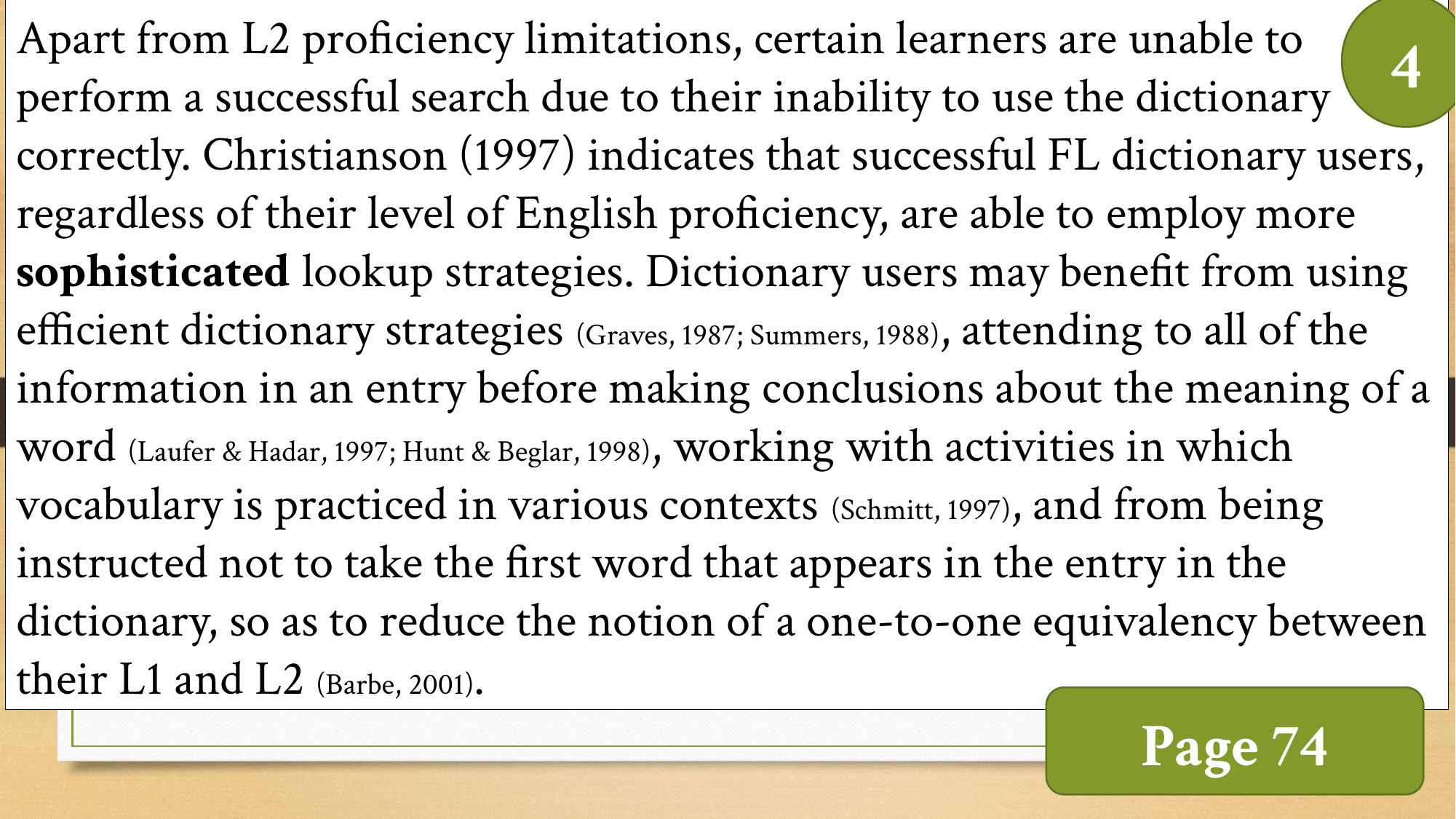

Apart from L2 proficiency limitations, certain learners are unable to perform a successful search due to their inability to use the dictionary correctly. Christianson (1997) indicates that successful FL dictionary users, regardless of their level of English proficiency, are able to employ more sophisticated lookup strategies. Dictionary users may benefit from using efficient dictionary strategies (Graves, 1987; Summers, 1988), attending to all of the information in an entry before making conclusions about the meaning of a word (Laufer & Hadar, 1997; Hunt & Beglar, 1998), working with activities in which vocabulary is practiced in various contexts (Schmitt, 1997), and from being instructed not to take the first word that appears in the entry in the dictionary, so as to reduce the notion of a one-to-one equivalency between their L1 and L2 (Barbe, 2001).
4
Page 74